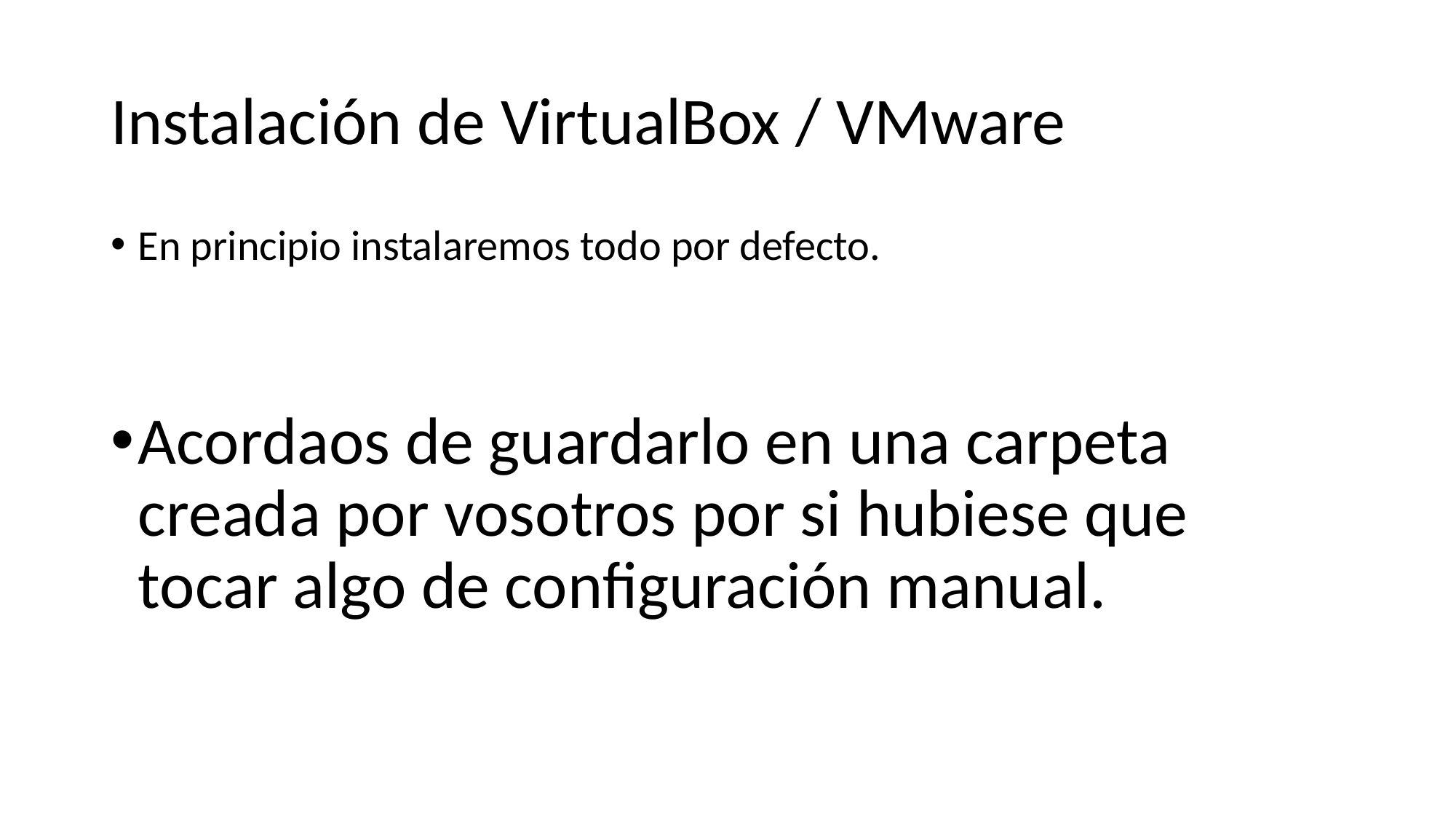

# Instalación de VirtualBox / VMware
En principio instalaremos todo por defecto.

Acordaos de guardarlo en una carpeta creada por vosotros por si hubiese que tocar algo de configuración manual.